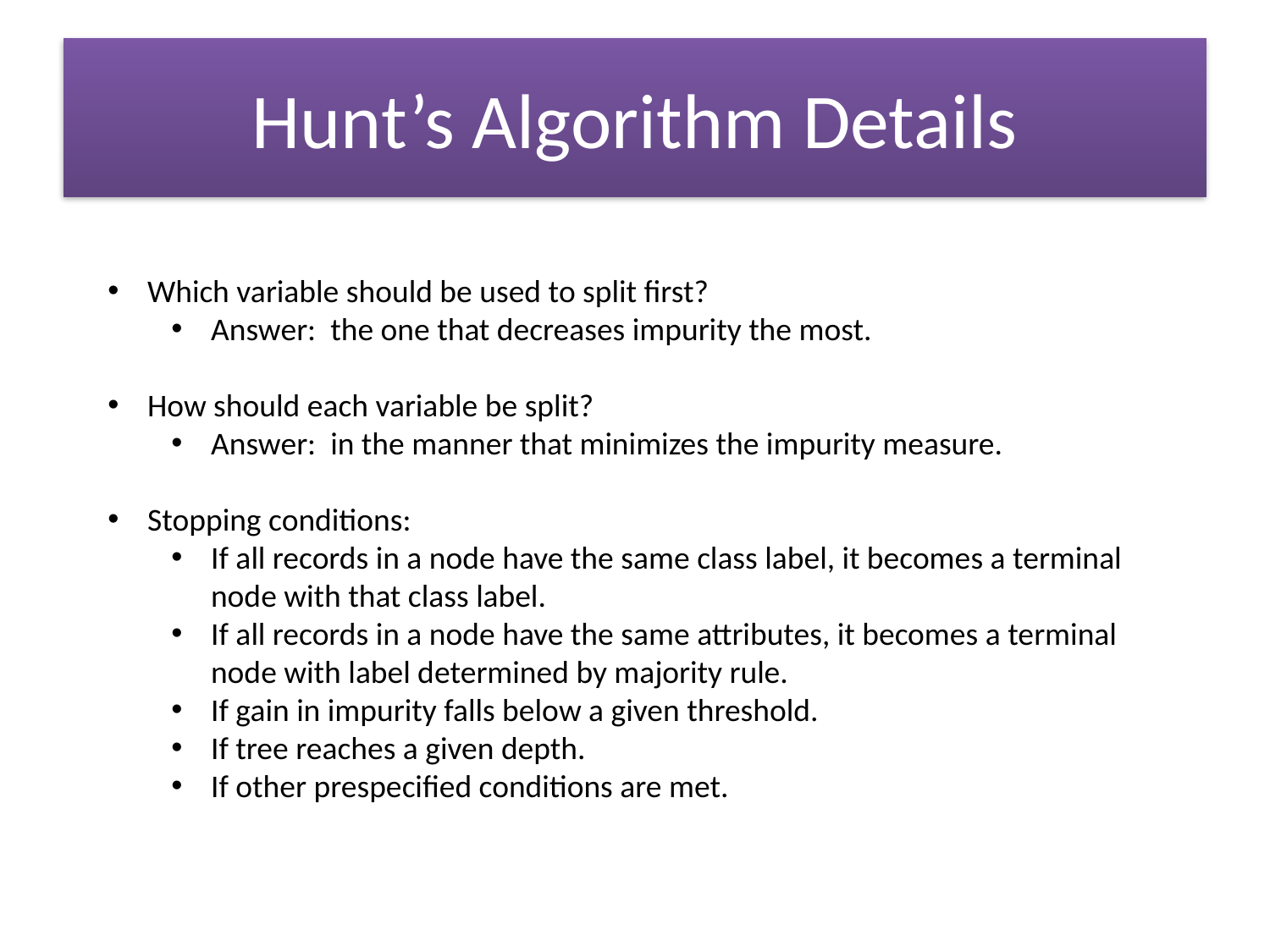

# Hunt’s Algorithm Details
Which variable should be used to split first?
Answer:  the one that decreases impurity the most.

How should each variable be split?
Answer:  in the manner that minimizes the impurity measure.

Stopping conditions:
If all records in a node have the same class label, it becomes a terminal node with that class label.
If all records in a node have the same attributes, it becomes a terminal node with label determined by majority rule.
If gain in impurity falls below a given threshold.
If tree reaches a given depth.
If other prespecified conditions are met.